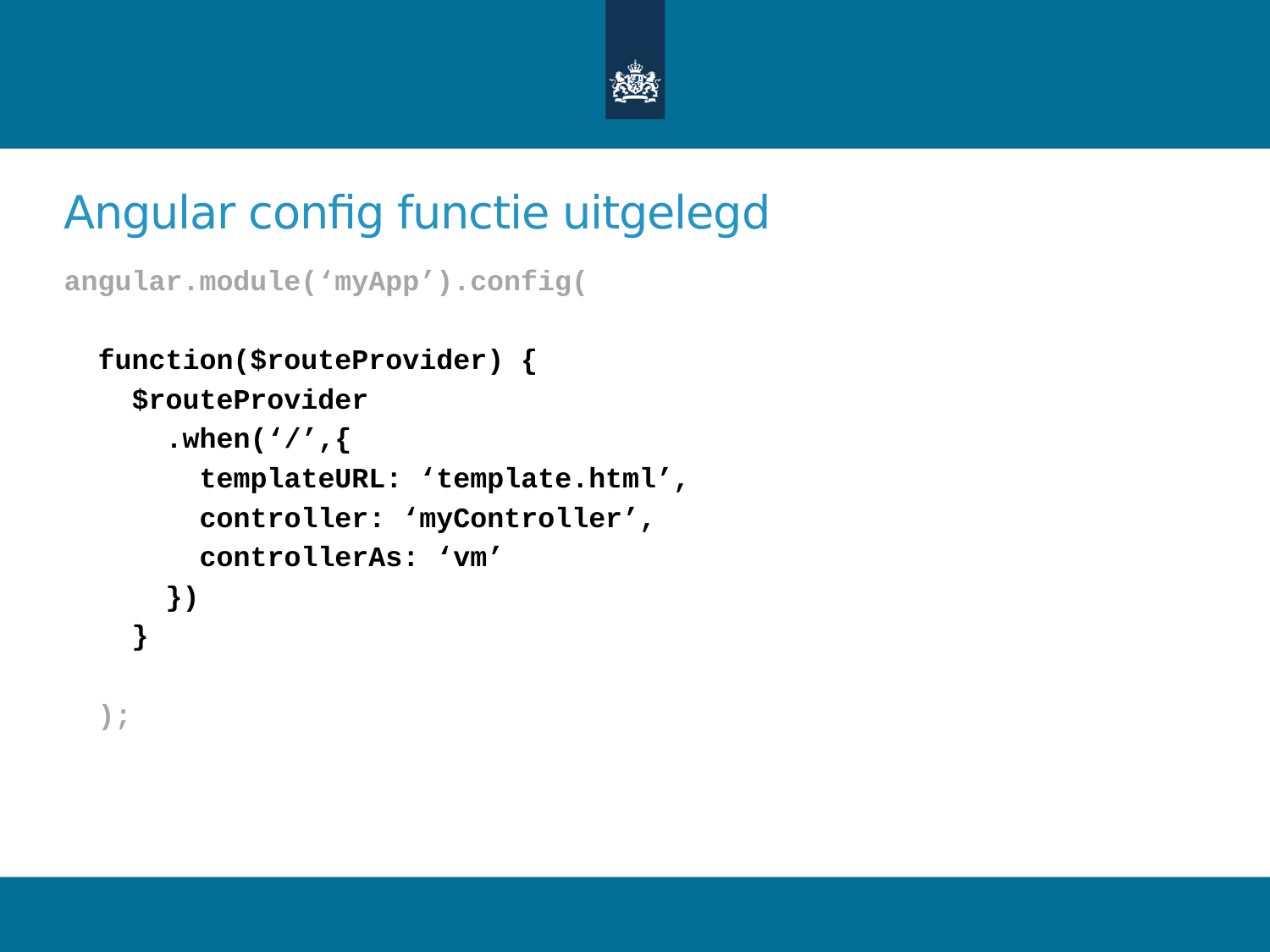

# Angular config functie uitgelegd
angular.module(‘myApp’).config(

  function($routeProvider) {
    $routeProvider
      .when(‘/’,{
        templateURL: ‘template.html’,
        controller: ‘myController’,
        controllerAs: ‘vm’
      })
    }

  );